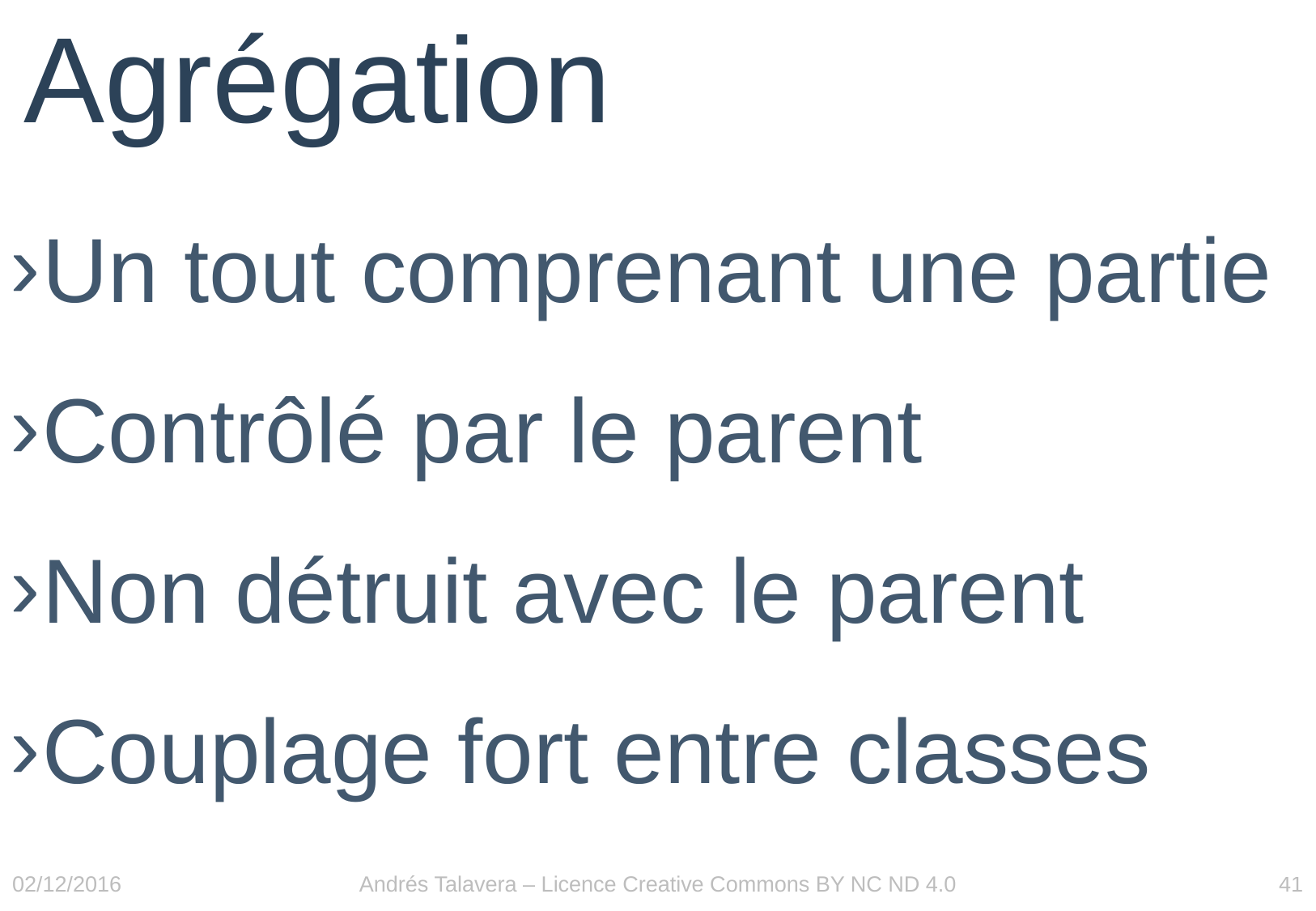

# Agrégation
Un tout comprenant une partie
Contrôlé par le parent
Non détruit avec le parent
Couplage fort entre classes
02/12/2016
Andrés Talavera – Licence Creative Commons BY NC ND 4.0
41